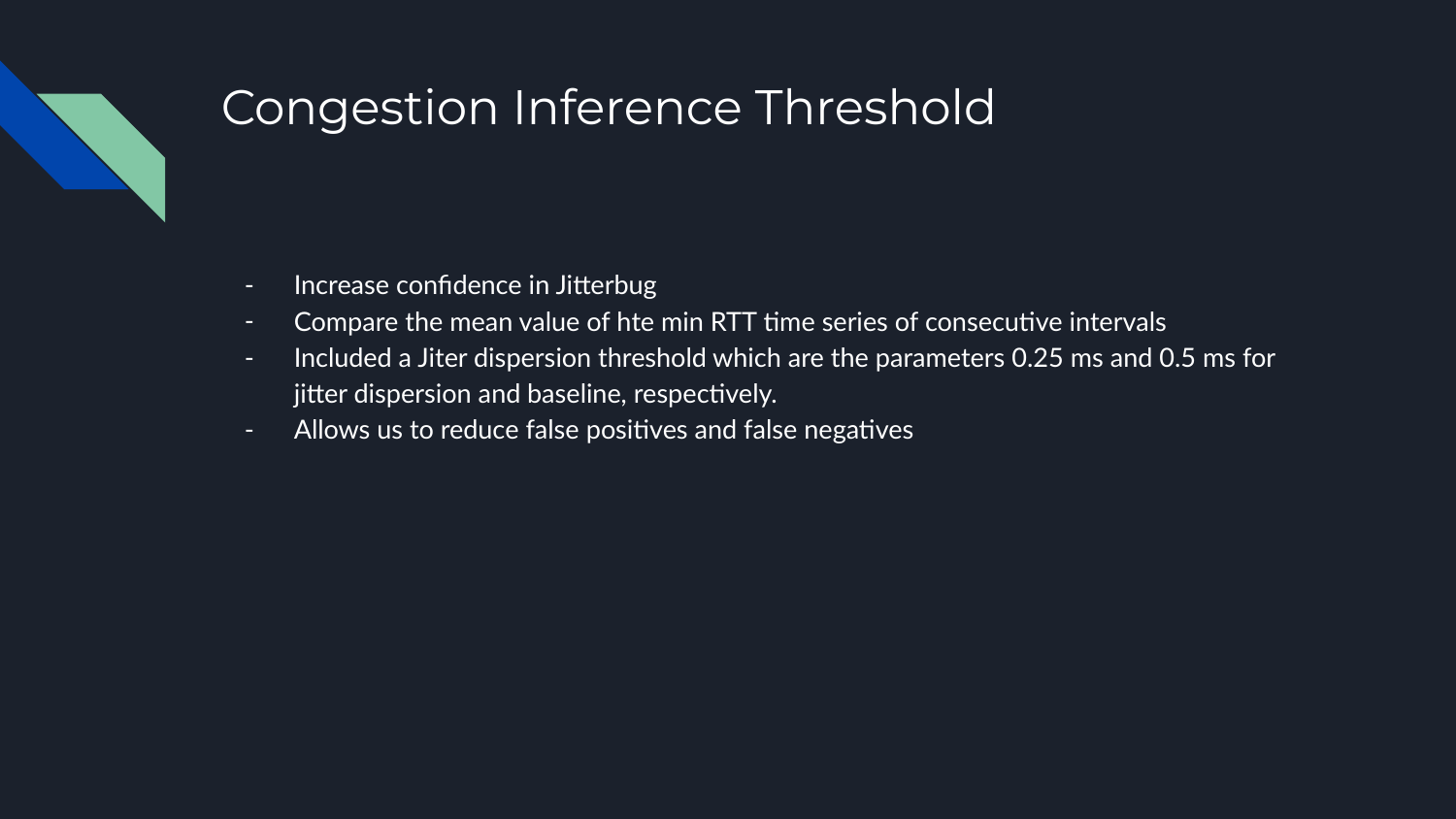

# Congestion Inference Threshold
Increase confidence in Jitterbug
Compare the mean value of hte min RTT time series of consecutive intervals
Included a Jiter dispersion threshold which are the parameters 0.25 ms and 0.5 ms for jitter dispersion and baseline, respectively.
Allows us to reduce false positives and false negatives